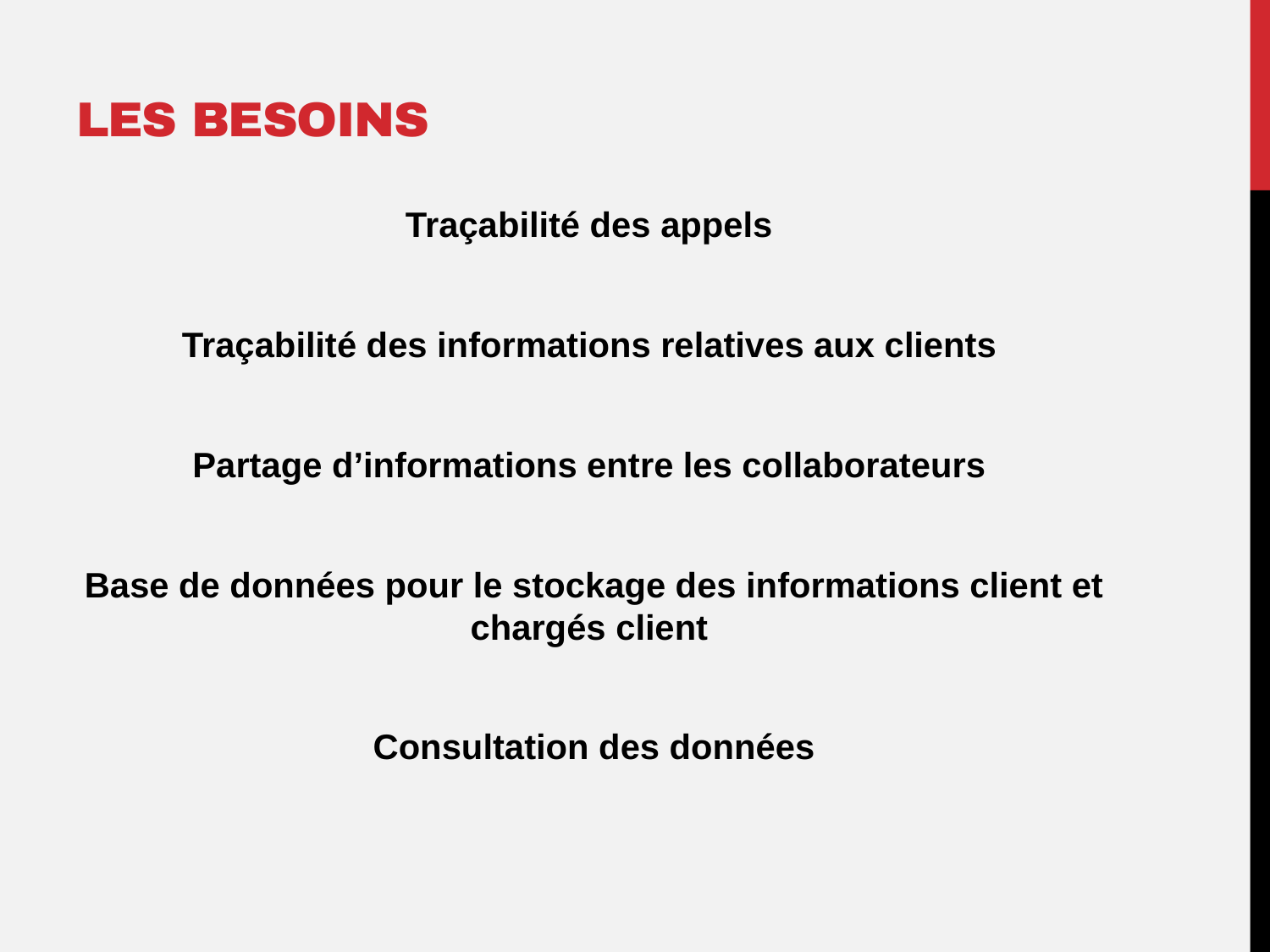

# Les besoins
Traçabilité des appels

Traçabilité des informations relatives aux clients

Partage d’informations entre les collaborateurs

Base de données pour le stockage des informations client et chargés client

Consultation des données